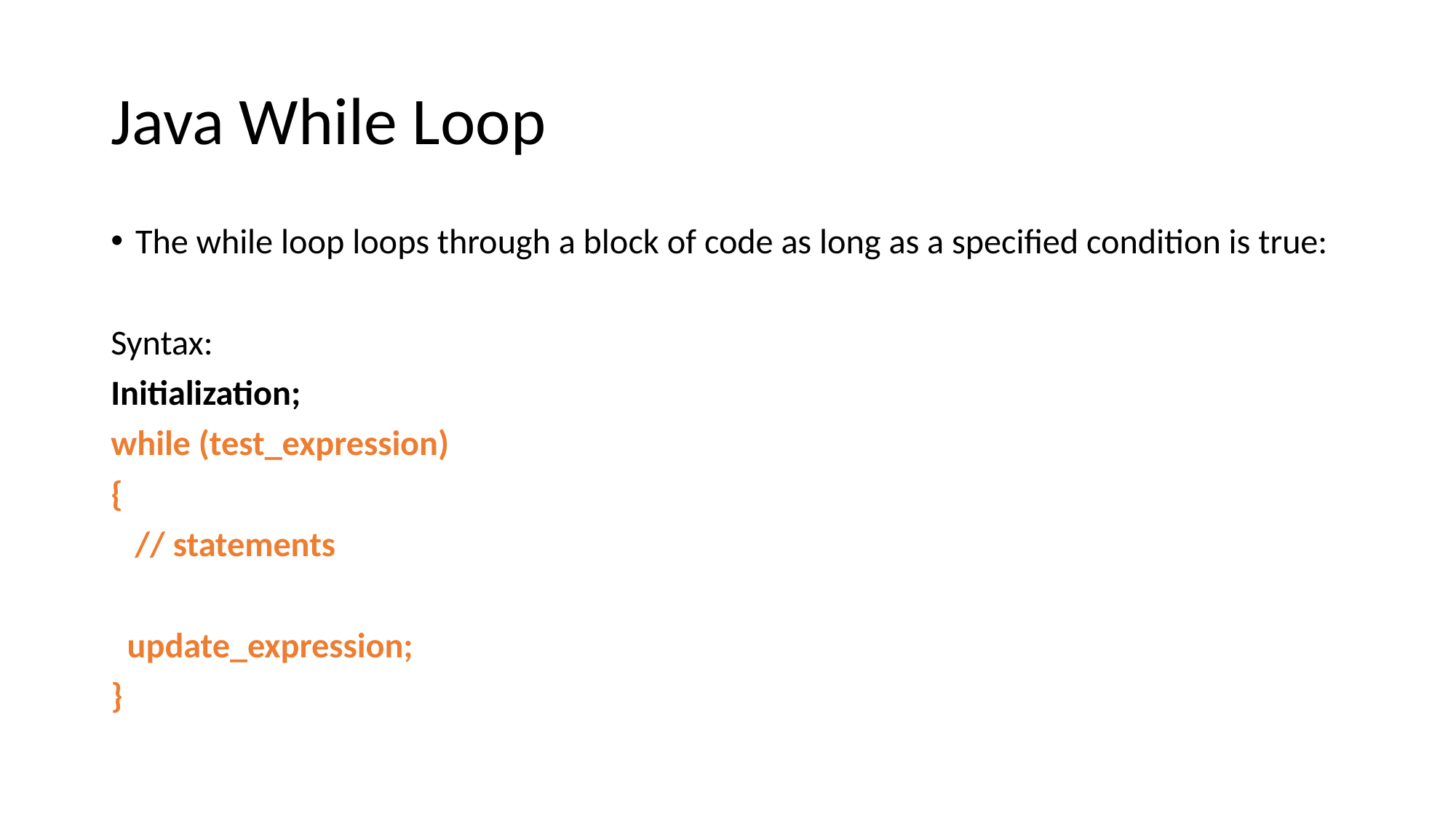

# Java While Loop
The while loop loops through a block of code as long as a specified condition is true:

Syntax:
Initialization;
while (test_expression)
{
   // statements

  update_expression;
}